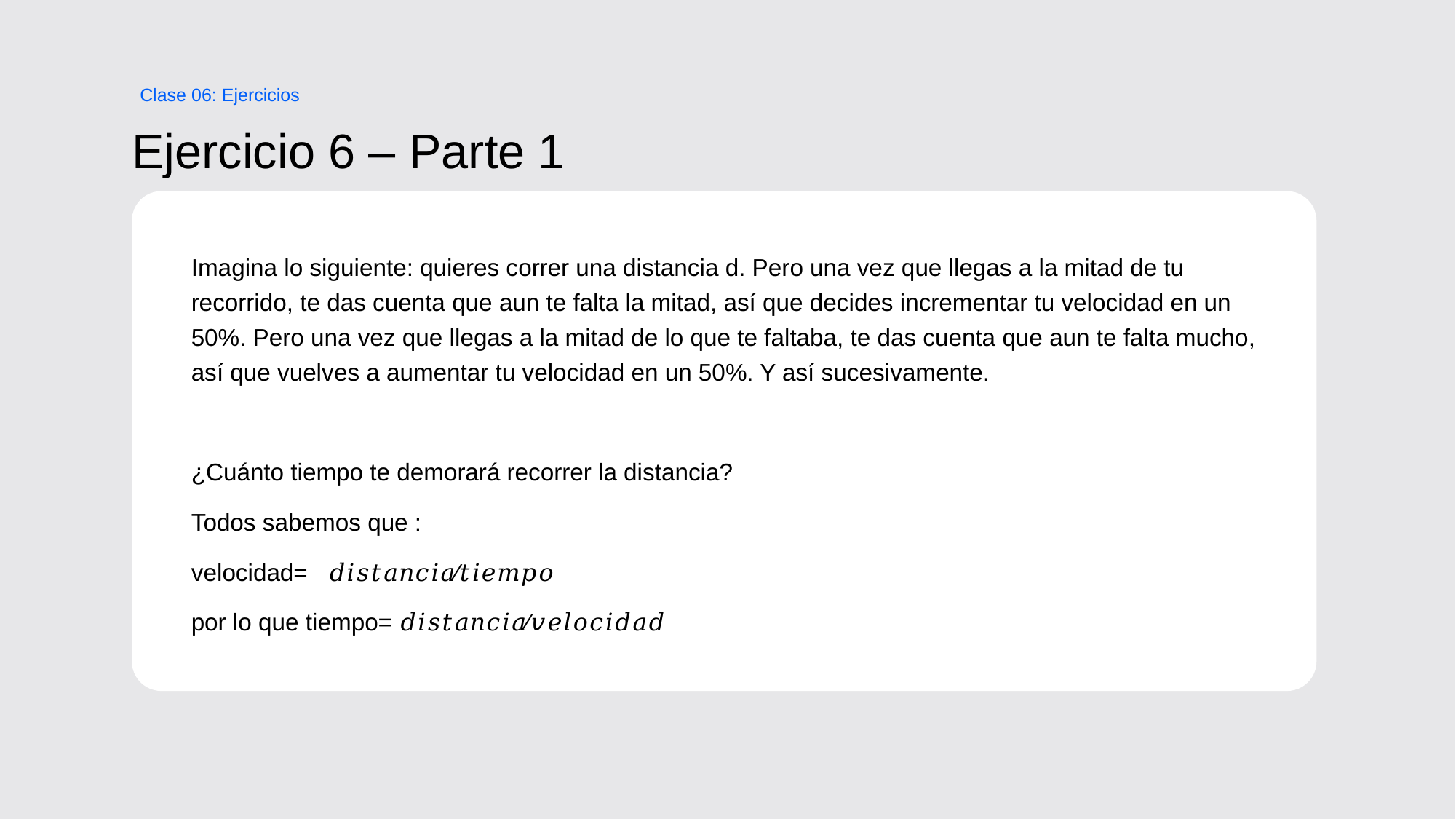

Clase 06: Ejercicios
# Ejercicio 6 – Parte 1
Imagina lo siguiente: quieres correr una distancia d. Pero una vez que llegas a la mitad de tu recorrido, te das cuenta que aun te falta la mitad, así que decides incrementar tu velocidad en un 50%. Pero una vez que llegas a la mitad de lo que te faltaba, te das cuenta que aun te falta mucho, así que vuelves a aumentar tu velocidad en un 50%. Y así sucesivamente.

¿Cuánto tiempo te demorará recorrer la distancia?
Todos sabemos que :
velocidad=   𝑑𝑖𝑠𝑡𝑎𝑛𝑐𝑖𝑎∕𝑡𝑖𝑒𝑚𝑝𝑜
por lo que tiempo= 𝑑𝑖𝑠𝑡𝑎𝑛𝑐𝑖𝑎∕𝑣𝑒𝑙𝑜𝑐𝑖𝑑𝑎𝑑